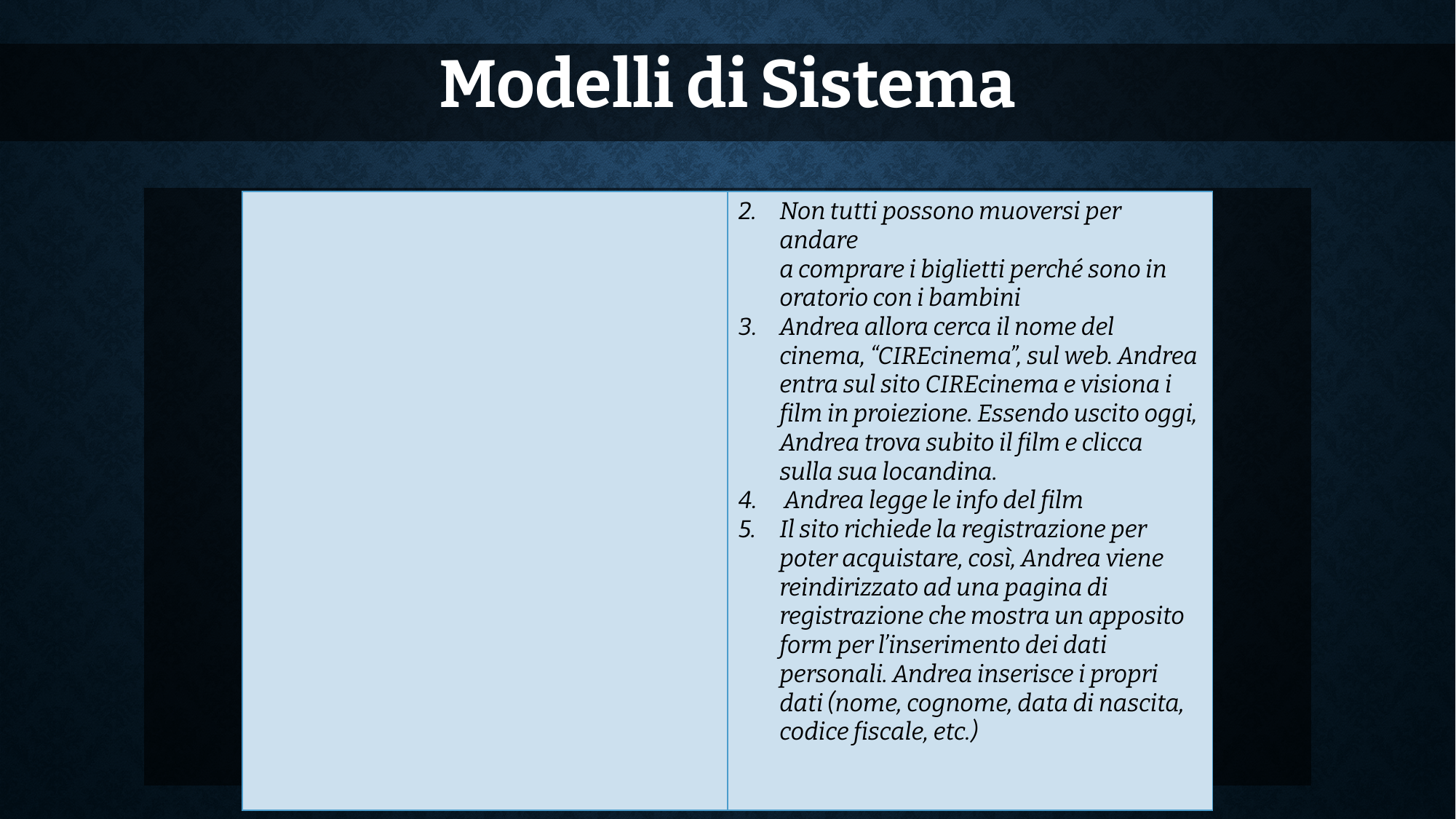

Modelli di Sistema

|  | Non tutti possono muoversi per andare a comprare i biglietti perché sono in oratorio con i bambini Andrea allora cerca il nome del cinema, “CIREcinema”, sul web. Andrea entra sul sito CIREcinema e visiona i film in proiezione. Essendo uscito oggi, Andrea trova subito il film e clicca sulla sua locandina. Andrea legge le info del film Il sito richiede la registrazione per poter acquistare, così, Andrea viene reindirizzato ad una pagina di registrazione che mostra un apposito form per l’inserimento dei dati personali. Andrea inserisce i propri dati (nome, cognome, data di nascita, codice fiscale, etc.) |
| --- | --- |